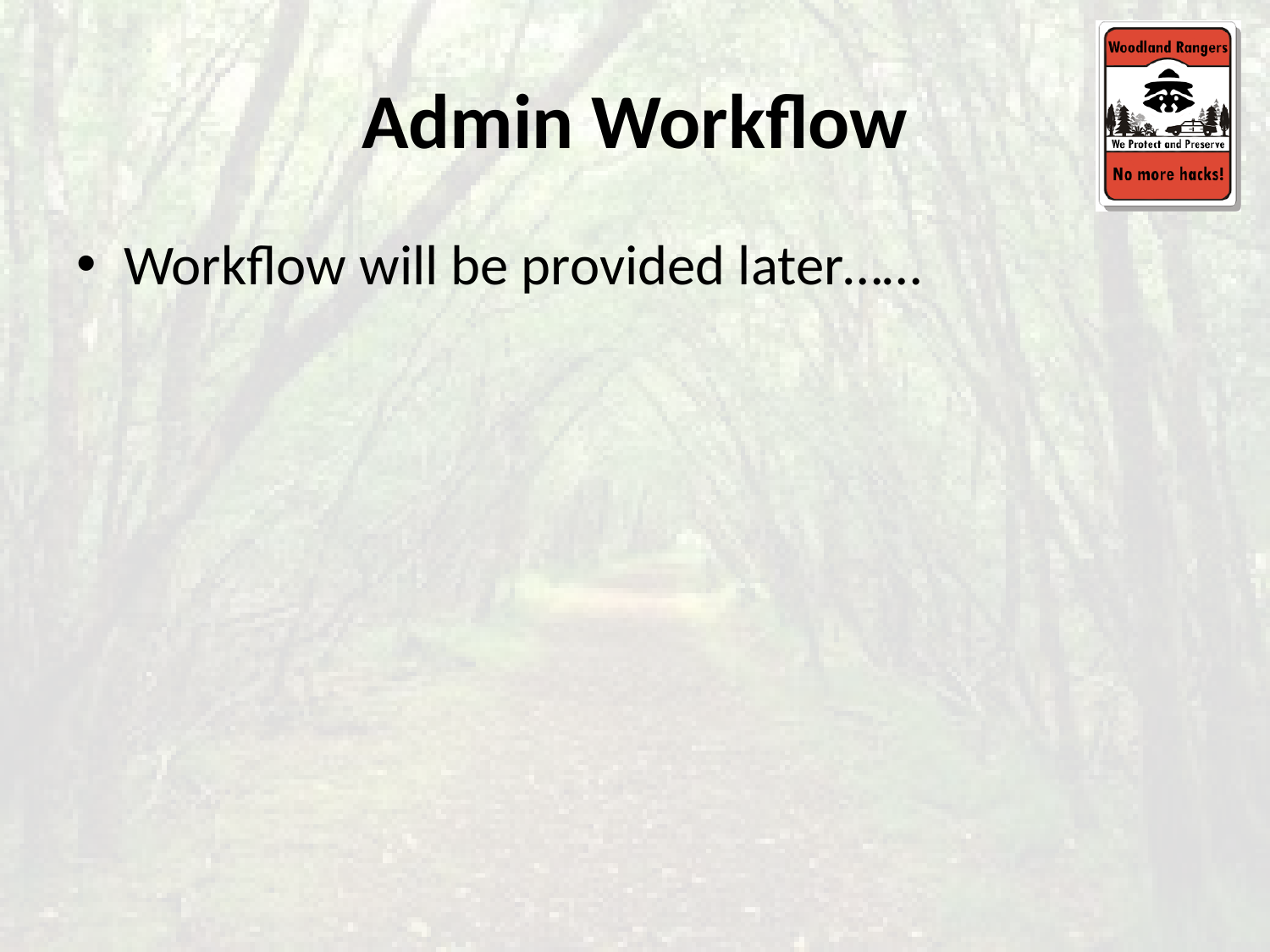

# Admin Workflow
Workflow will be provided later……